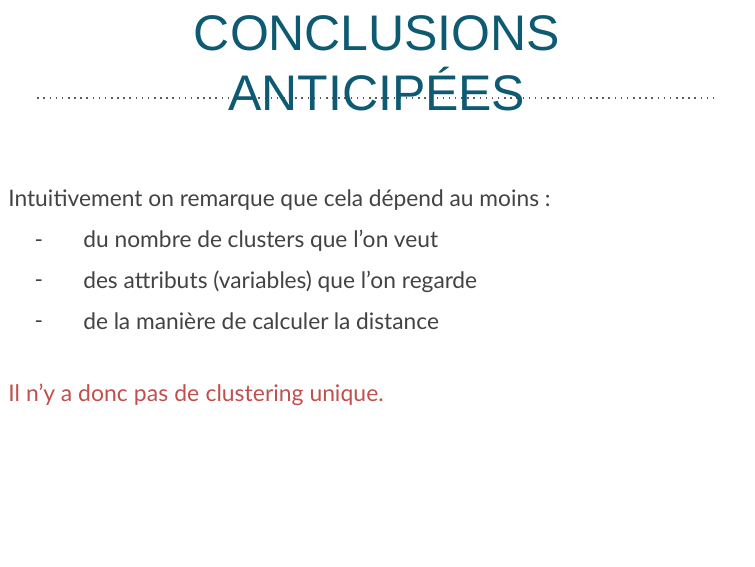

# CONCLUSIONS ANTICIPÉES
Conclusions anticipées

Intuitivement on remarque que cela dépend au moins :
du nombre de clusters que l’on veut
des attributs (variables) que l’on regarde
de la manière de calculer la distance

Il n’y a donc pas de clustering unique.